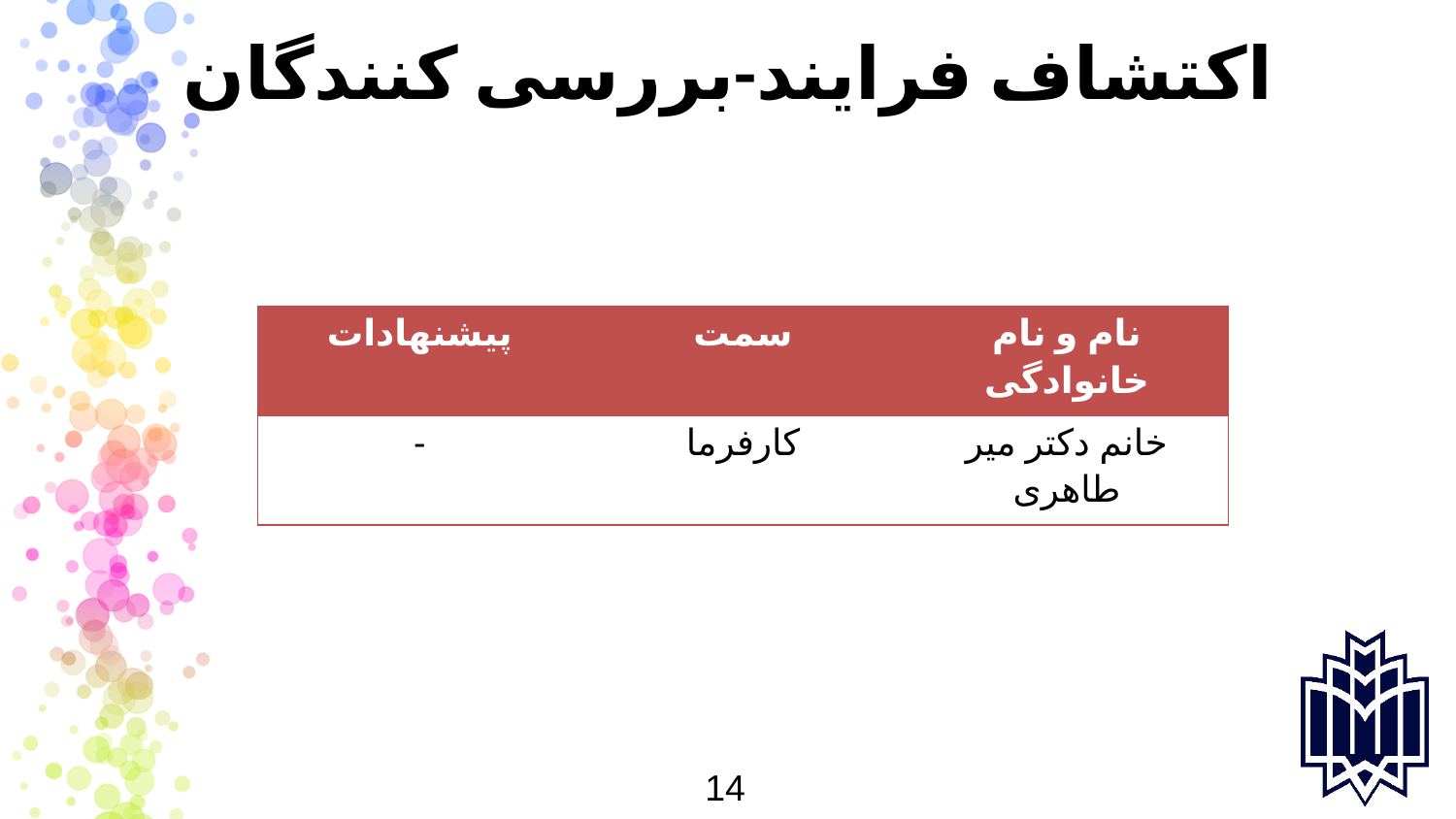

# اکتشاف فرایند-بررسی کنندگان
| پیشنهادات | سمت | نام و نام خانوادگی |
| --- | --- | --- |
| - | کارفرما | خانم دکتر میر طاهری |
14